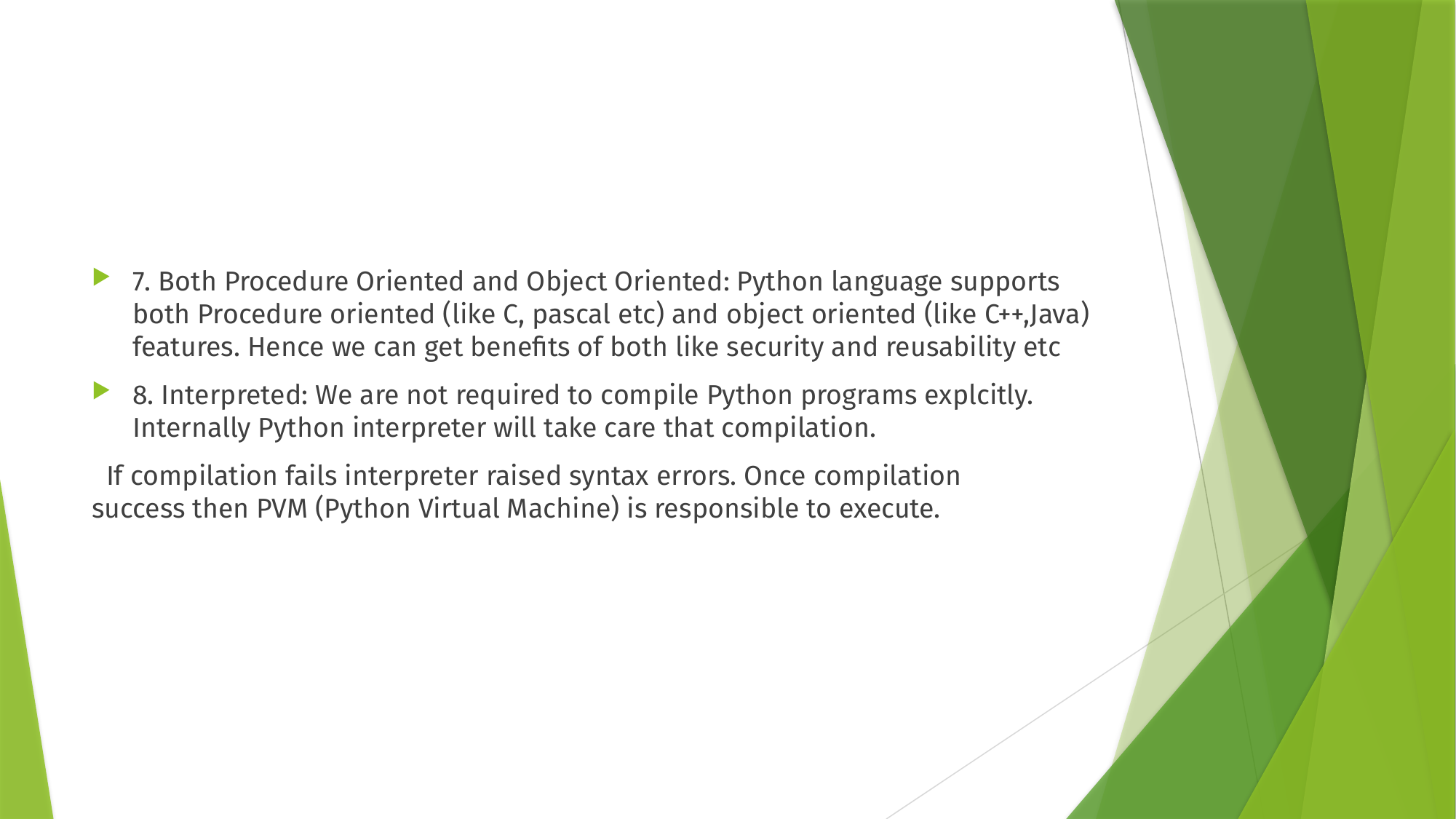

7. Both Procedure Oriented and Object Oriented: Python language supports both Procedure oriented (like C, pascal etc) and object oriented (like C++,Java) features. Hence we can get benefits of both like security and reusability etc
8. Interpreted: We are not required to compile Python programs explcitly. Internally Python interpreter will take care that compilation.
  If compilation fails interpreter raised syntax errors. Once compilation      success then PVM (Python Virtual Machine) is responsible to execute.